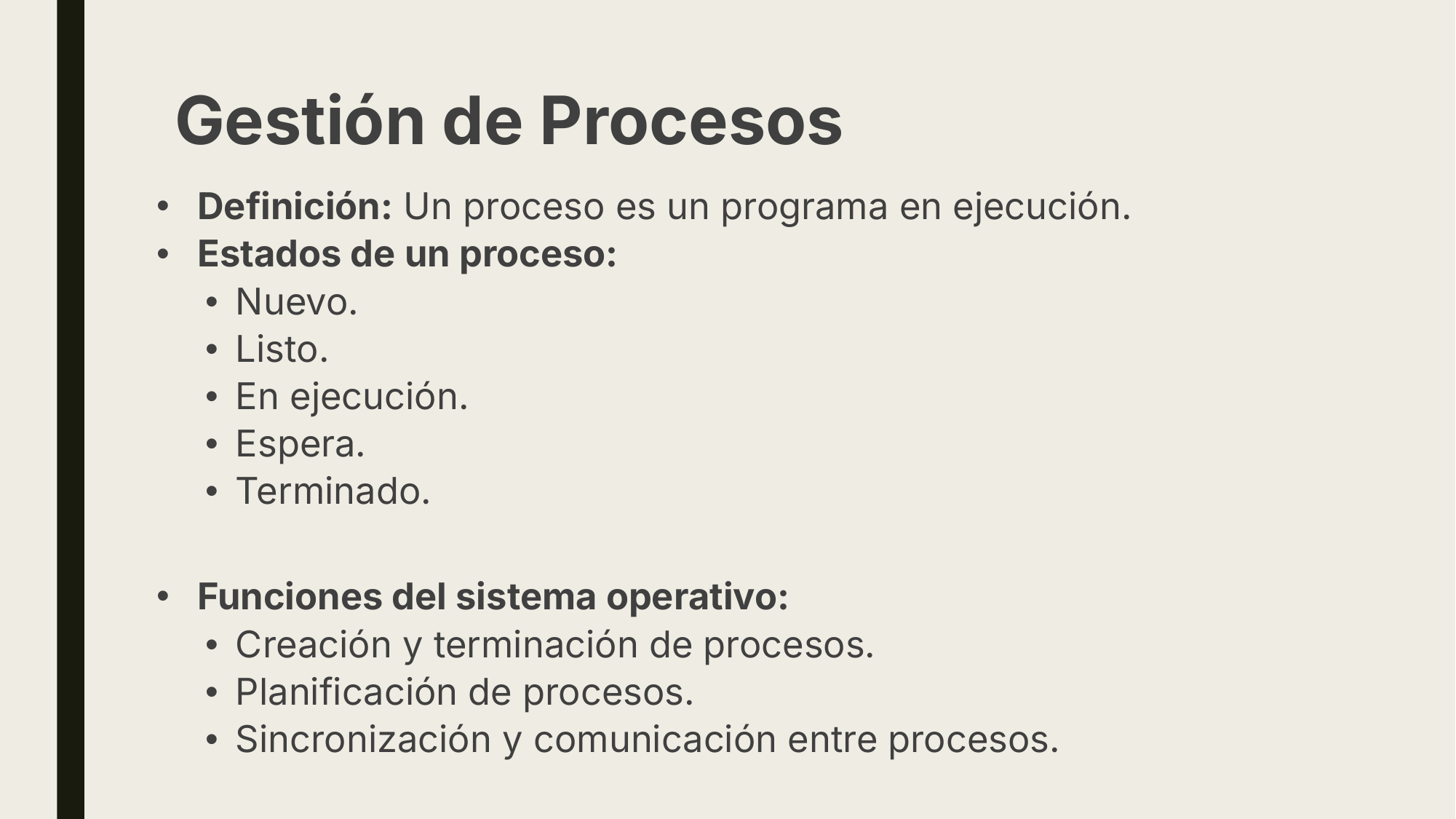

# Gestión de Procesos
Definición: Un proceso es un programa en ejecución.
Estados de un proceso:
Nuevo.
Listo.
En ejecución.
Espera.
Terminado.

Funciones del sistema operativo:
Creación y terminación de procesos.
Planificación de procesos.
Sincronización y comunicación entre procesos.